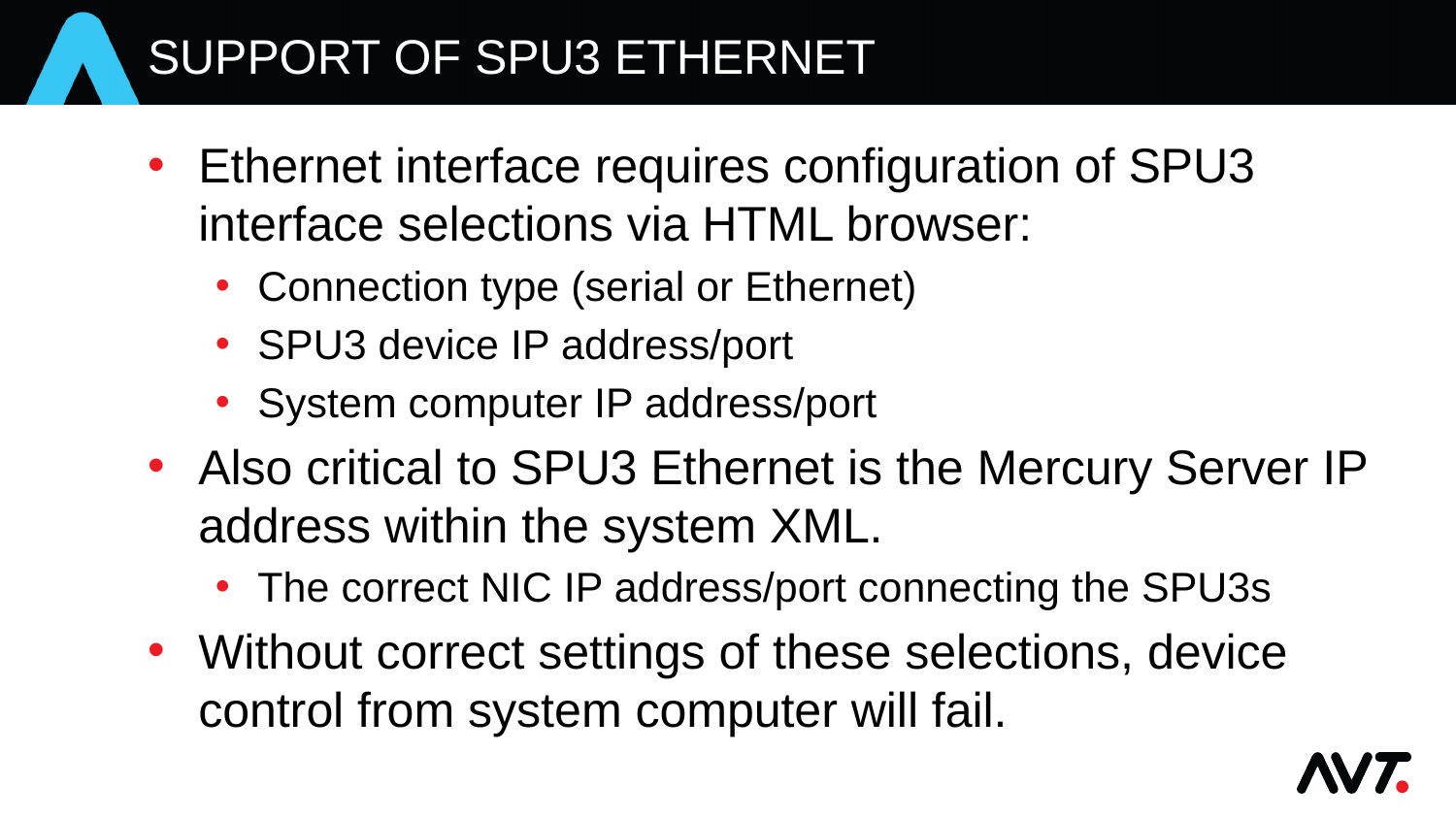

# Support of spu3 ethernet
Ethernet interface requires configuration of SPU3 interface selections via HTML browser:
Connection type (serial or Ethernet)
SPU3 device IP address/port
System computer IP address/port
Also critical to SPU3 Ethernet is the Mercury Server IP address within the system XML.
The correct NIC IP address/port connecting the SPU3s
Without correct settings of these selections, device control from system computer will fail.